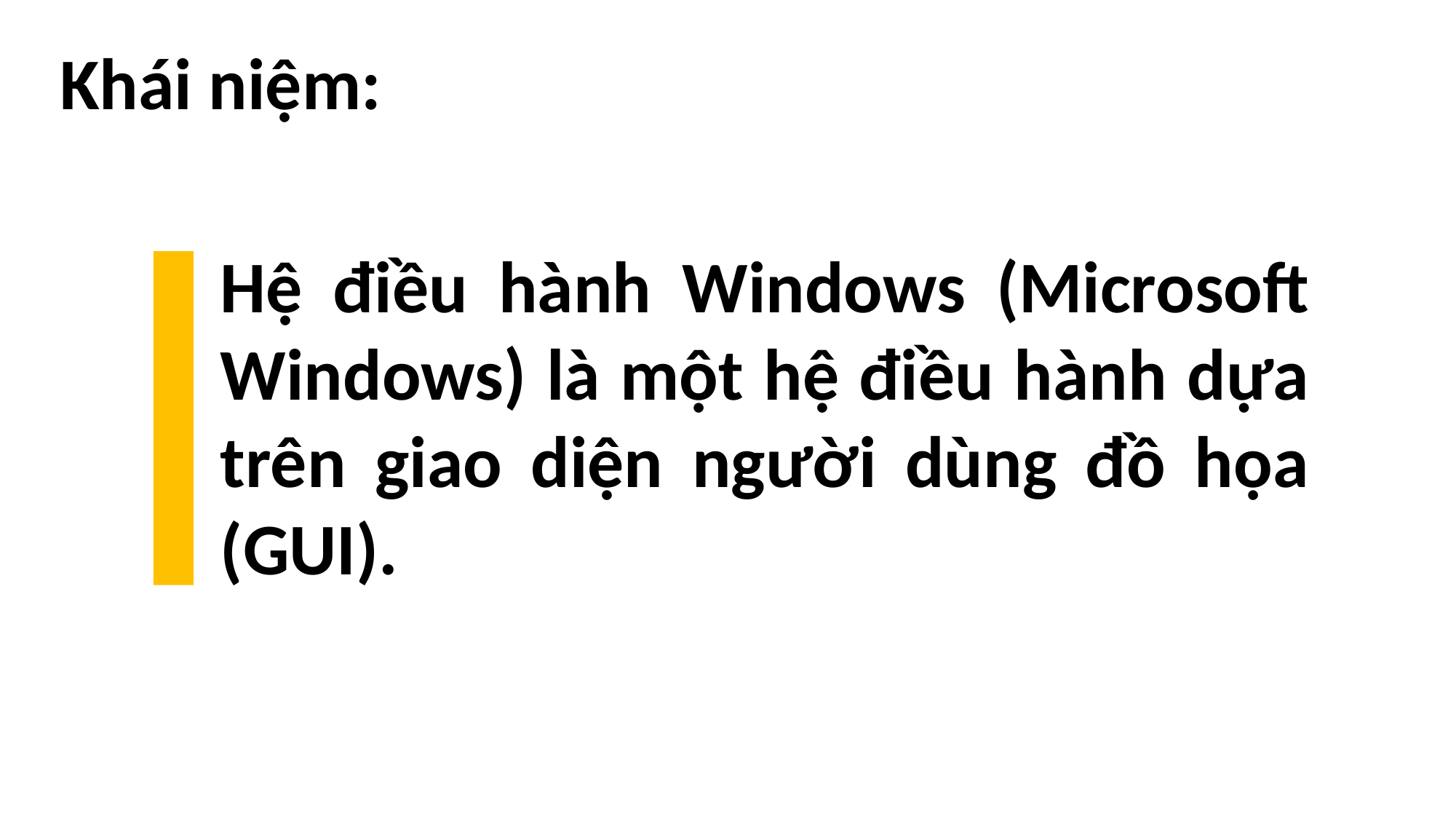

Khái niệm:
Hệ điều hành Windows (Microsoft Windows) là một hệ điều hành dựa trên giao diện người dùng đồ họa (GUI).